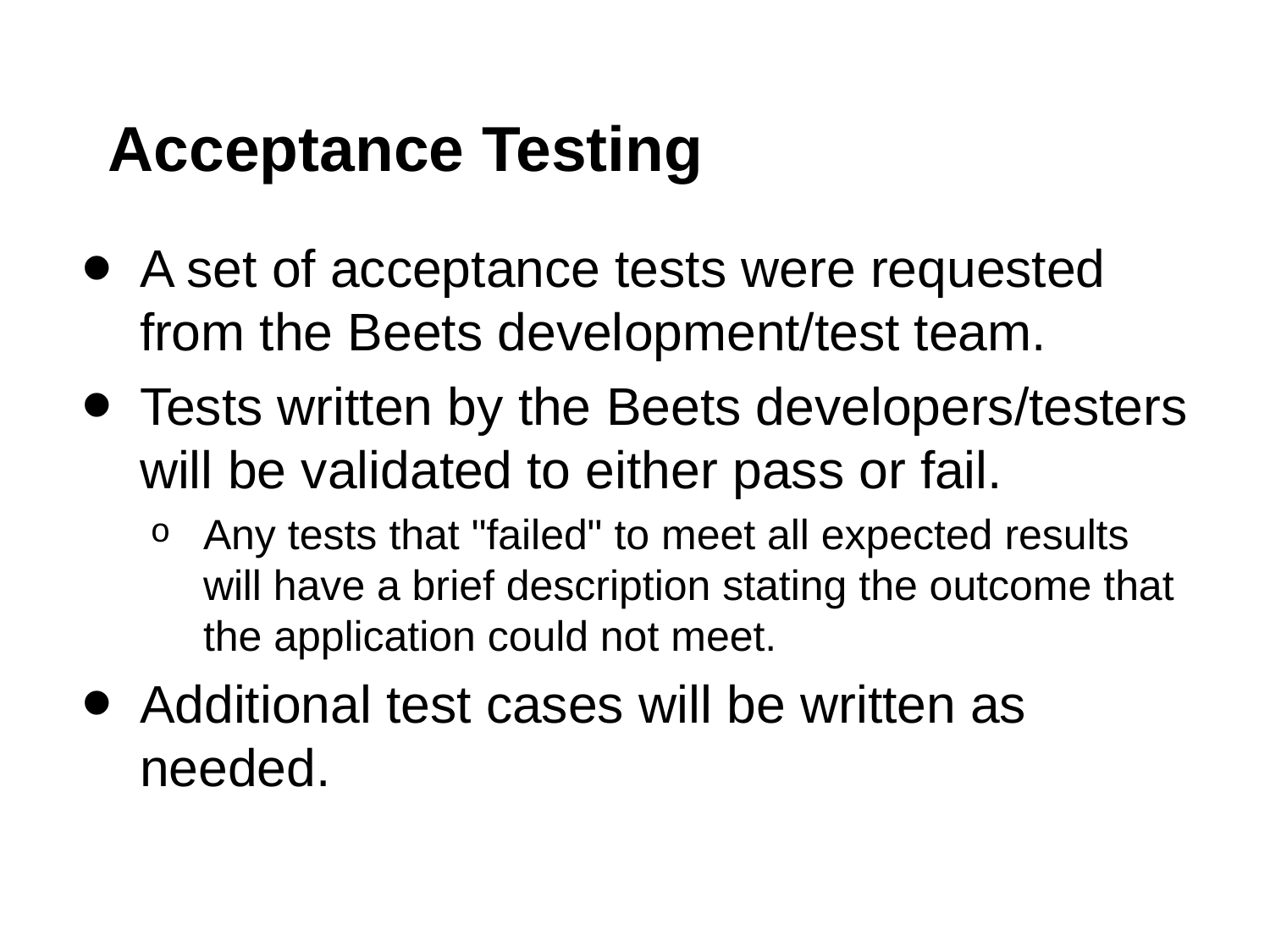

# Acceptance Testing
A set of acceptance tests were requested from the Beets development/test team.
Tests written by the Beets developers/testers will be validated to either pass or fail.
Any tests that "failed" to meet all expected results will have a brief description stating the outcome that the application could not meet.
Additional test cases will be written as needed.